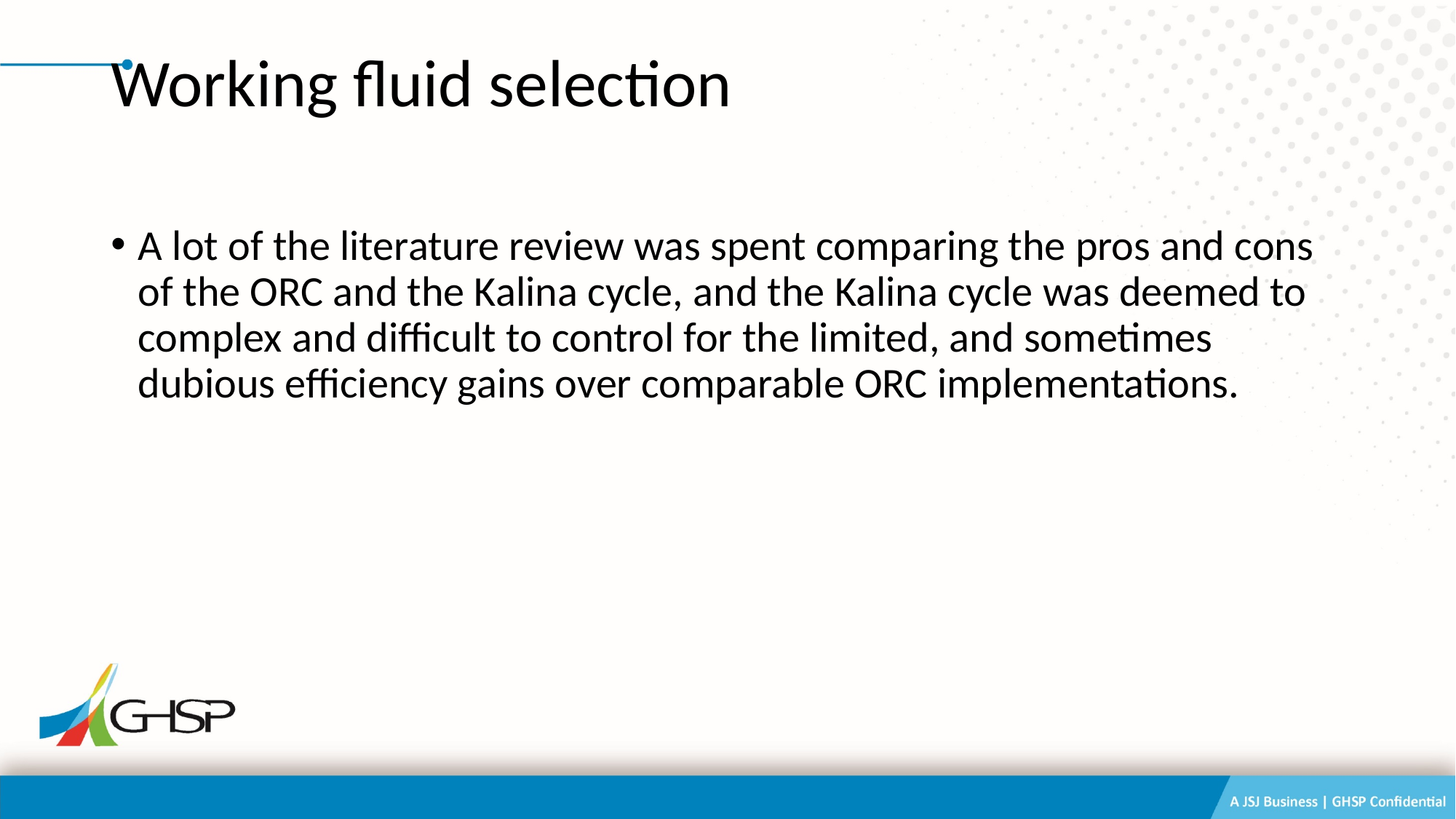

# Working fluid selection
A lot of the literature review was spent comparing the pros and cons of the ORC and the Kalina cycle, and the Kalina cycle was deemed to complex and difficult to control for the limited, and sometimes dubious efficiency gains over comparable ORC implementations.